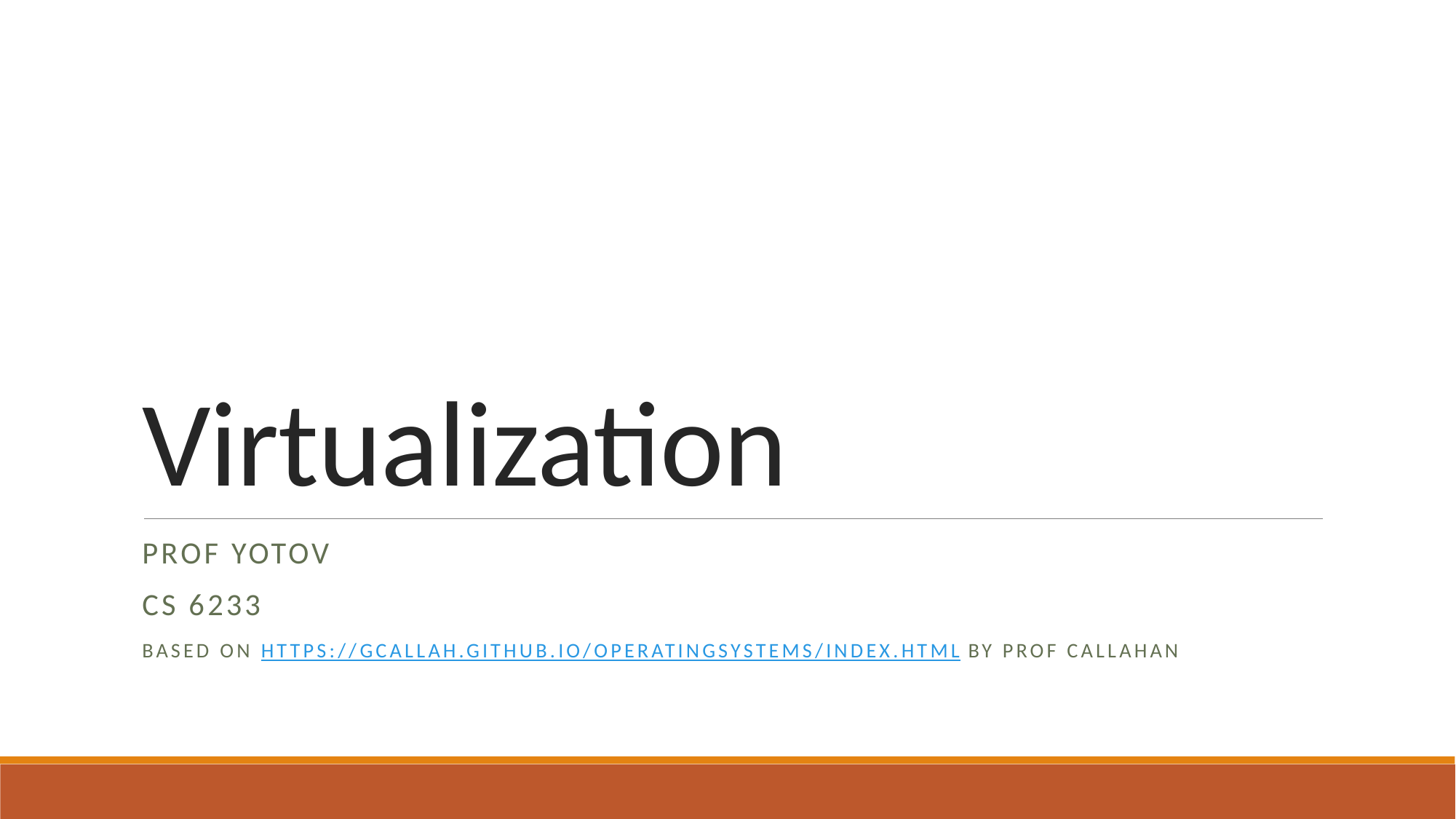

# Virtualization
Prof Yotov
CS 6233
Based on https://gcallah.github.io/OperatingSystems/index.html By Prof Callahan